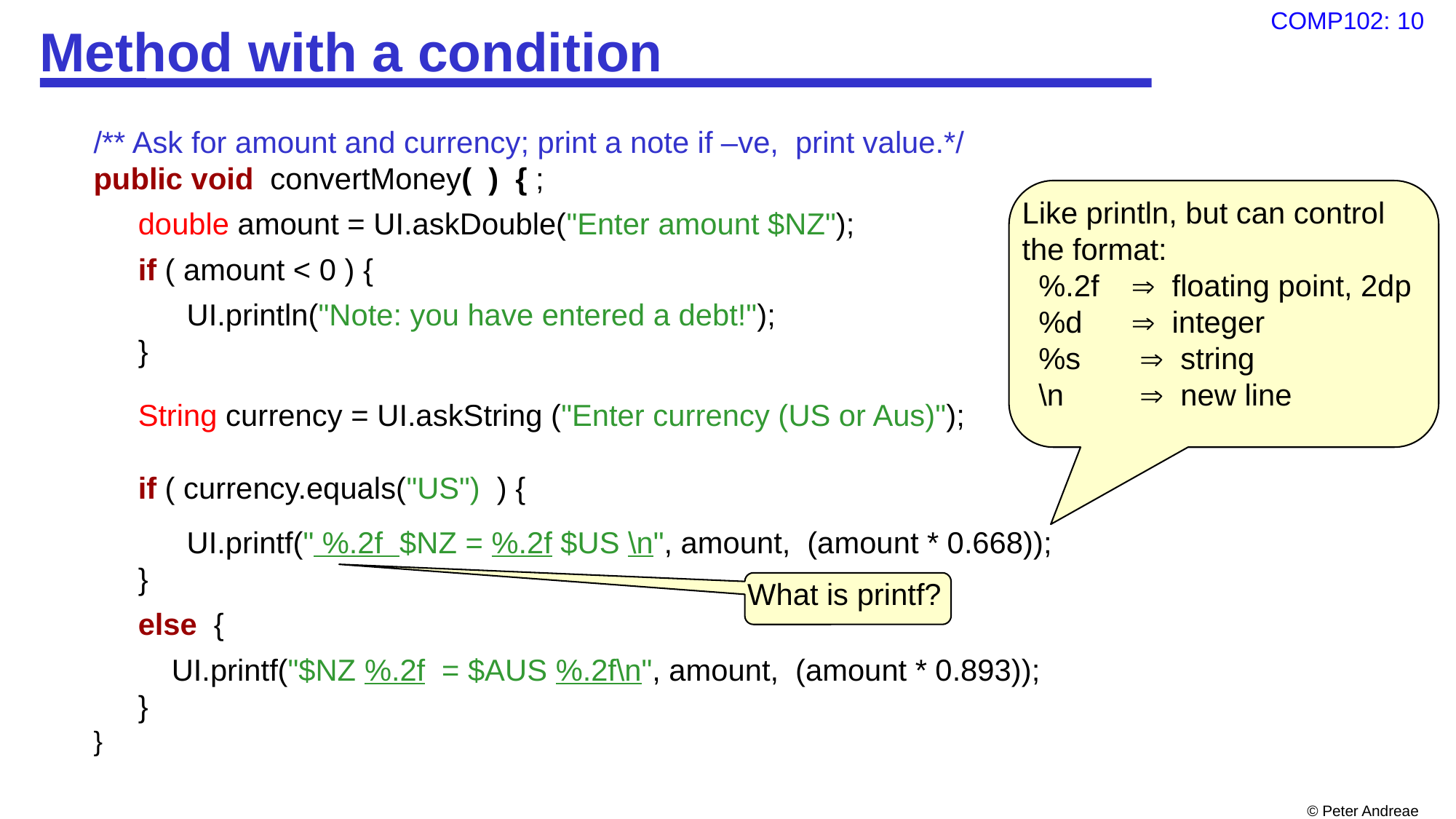

# Method with a condition
/** Ask for amount and currency; print a note if –ve,  print value.*/
public void  convertMoney(  )  { ;
double amount = UI.askDouble("Enter amount $NZ");
if ( amount < 0 ) {
UI.println("Note: you have entered a debt!");
}
String currency = UI.askString ("Enter currency (US or Aus)");
if ( currency.equals("US")  ) {
UI.printf(" %.2f  $NZ = %.2f $US \n", amount,  (amount * 0.668));
}
else  {
    UI.printf("$NZ %.2f  = $AUS %.2f\n", amount,  (amount * 0.893));
}
}
Like println, but can control the format:
  %.2f	⇒  floating point, 2dp
  %d	⇒  integer
  %s	 ⇒  string
  \n	 ⇒  new line
What is printf?